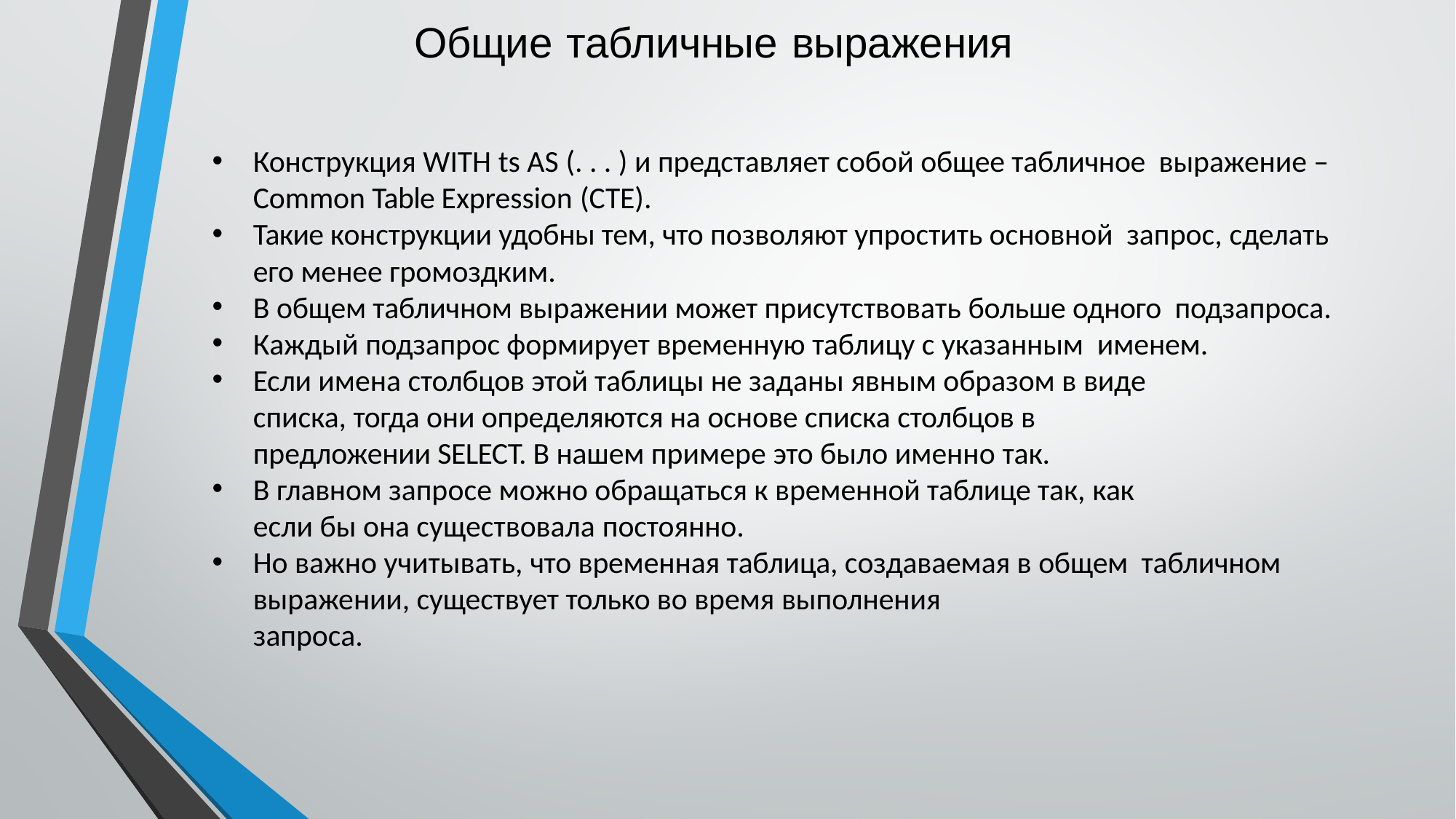

# Общие табличные выражения
Конструкция WITH ts AS (. . . ) и представляет собой общее табличное  выражение – Common Table Expression (CTE).
Такие конструкции удобны тем, что позволяют упростить основной  запрос, сделать его менее громоздким.
В общем табличном выражении может присутствовать больше одного  подзапроса.
Каждый подзапрос формирует временную таблицу с указанным  именем.
Если имена столбцов этой таблицы не заданы явным образом в виде
списка, тогда они определяются на основе списка столбцов в
предложении SELECT. В нашем примере это было именно так.
В главном запросе можно обращаться к временной таблице так, как
если бы она существовала постоянно.
Но важно учитывать, что временная таблица, создаваемая в общем  табличном выражении, существует только во время выполнения
запроса.